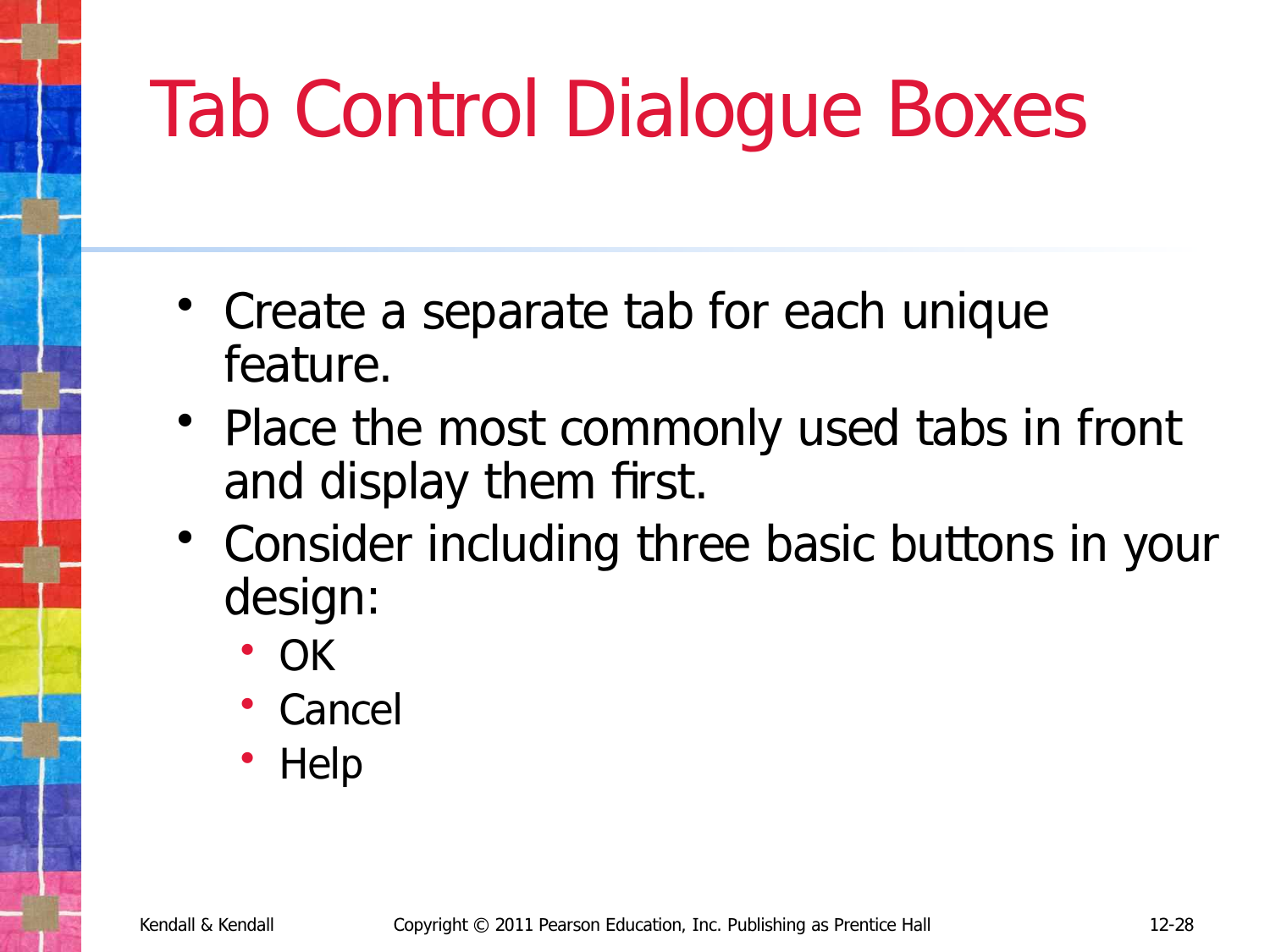

# Tab Control Dialogue Boxes
Create a separate tab for each unique feature.
Place the most commonly used tabs in front and display them first.
Consider including three basic buttons in your design:
OK
Cancel
Help
Kendall & Kendall	Copyright © 2011 Pearson Education, Inc. Publishing as Prentice Hall
12-28